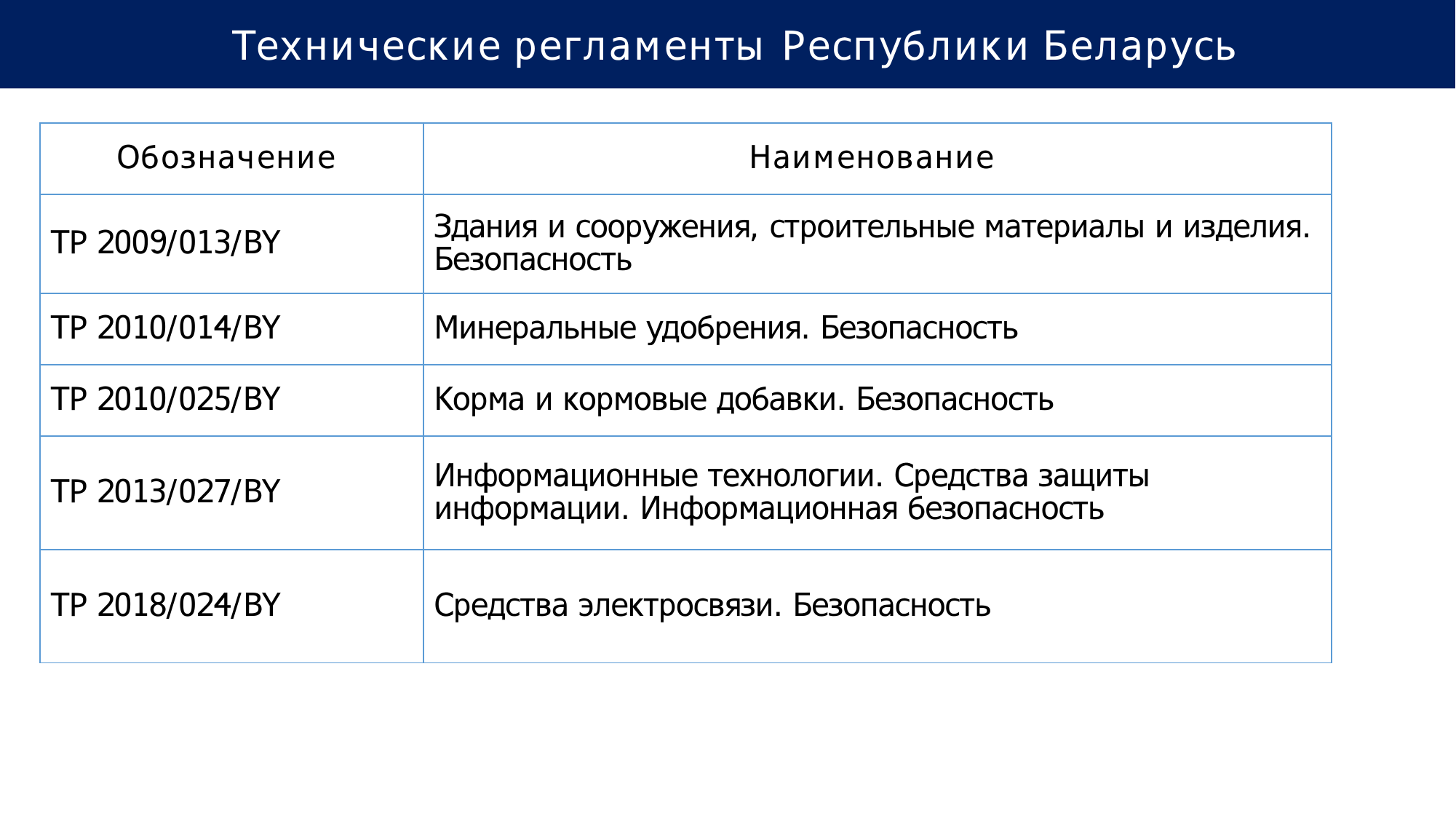

Технические регламенты Республики Беларусь
| Обозначение | Наименование |
| --- | --- |
| ТР 2009/013/BY | Здания и сооружения, строительные материалы и изделия. Безопасность |
| ТР 2010/014/BY | Минеральные удобрения. Безопасность |
| ТР 2010/025/BY | Корма и кормовые добавки. Безопасность |
| ТР 2013/027/BY | Информационные технологии. Средства защиты информации. Информационная безопасность |
| ТР 2018/024/BY | Средства электросвязи. Безопасность |